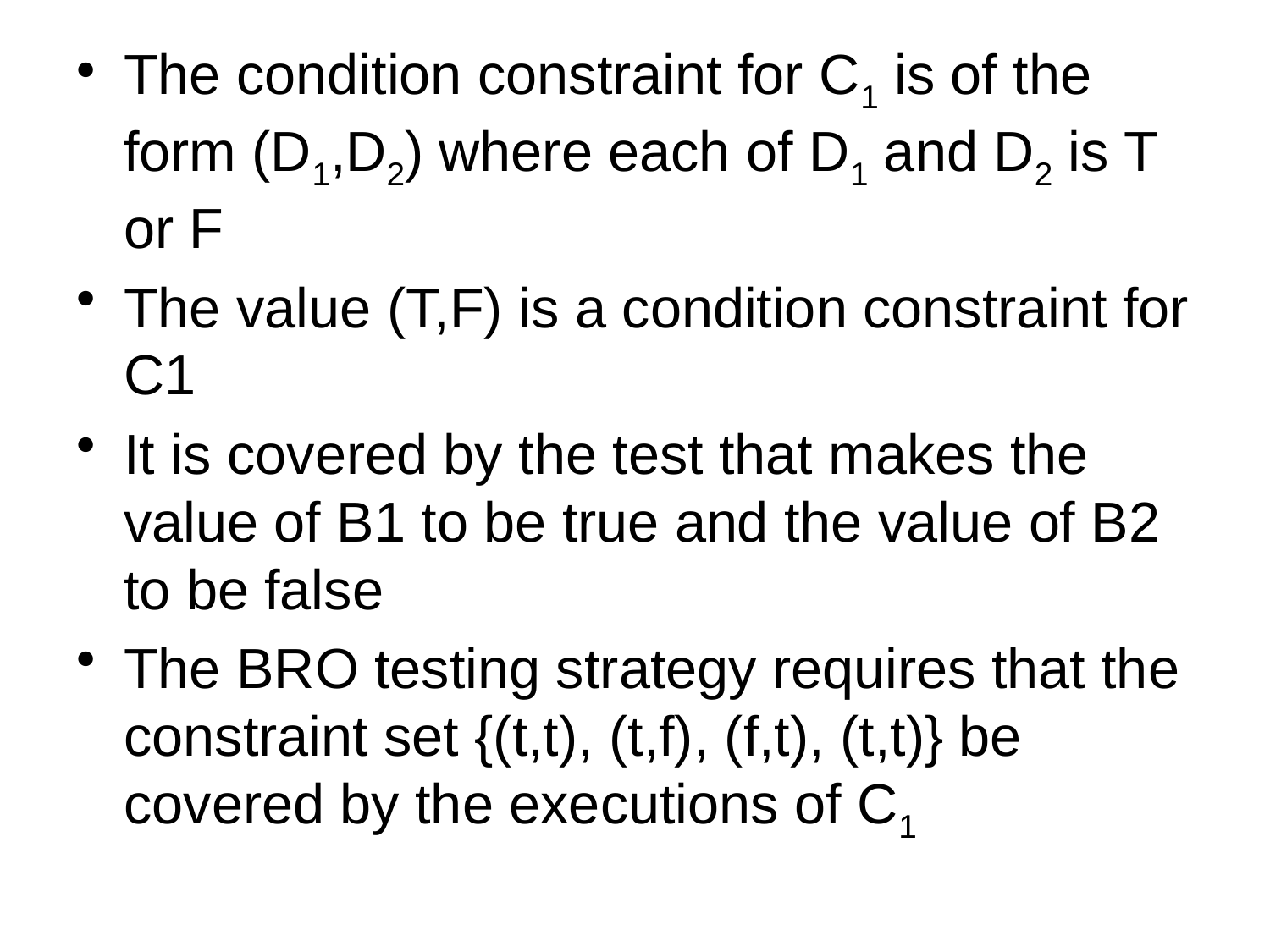

The condition constraint for C1 is of the form (D1,D2) where each of D1 and D2 is T or F
The value (T,F) is a condition constraint for C1
It is covered by the test that makes the value of B1 to be true and the value of B2 to be false
The BRO testing strategy requires that the constraint set {(t,t), (t,f), (f,t), (t,t)} be covered by the executions of C1